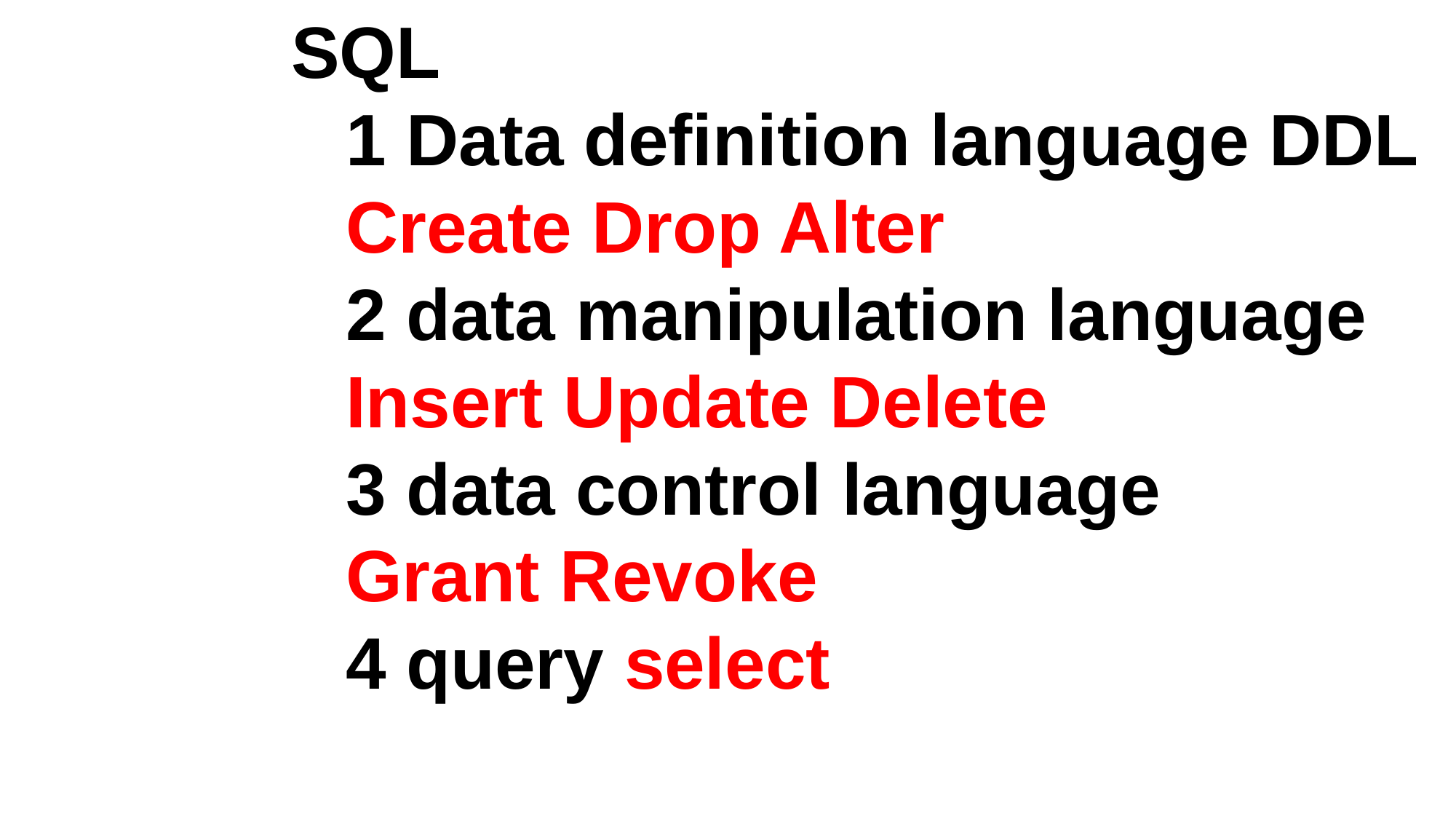

SQL
1 Data definition language DDL
Create Drop Alter
2 data manipulation language
Insert Update Delete
3 data control language
Grant Revoke
4 query select